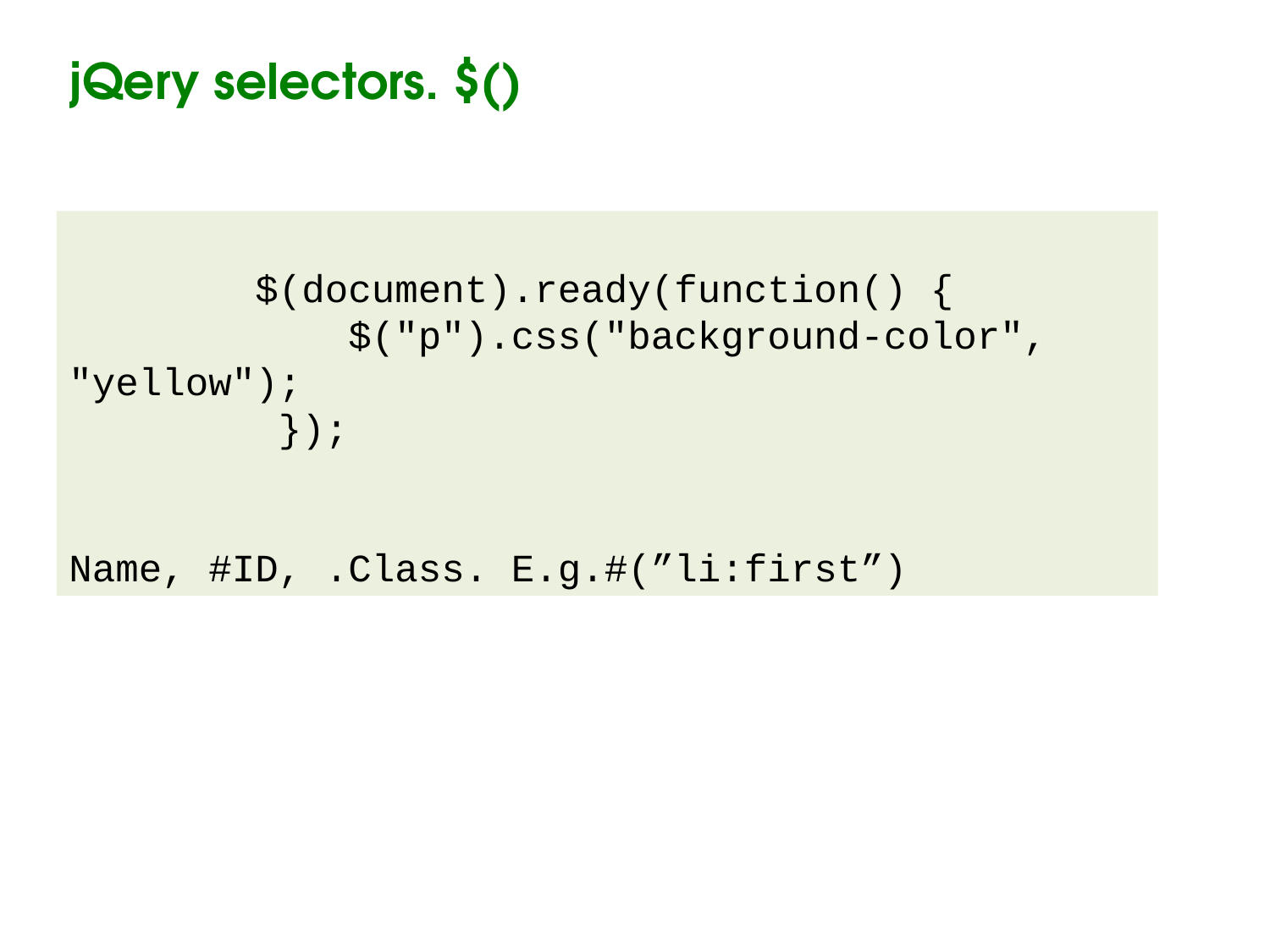

# jQery selectors. $()

        $(document).ready(function() {
            $("p").css("background-color", "yellow");
         });

Name, #ID, .Class. E.g.#(”li:first”)